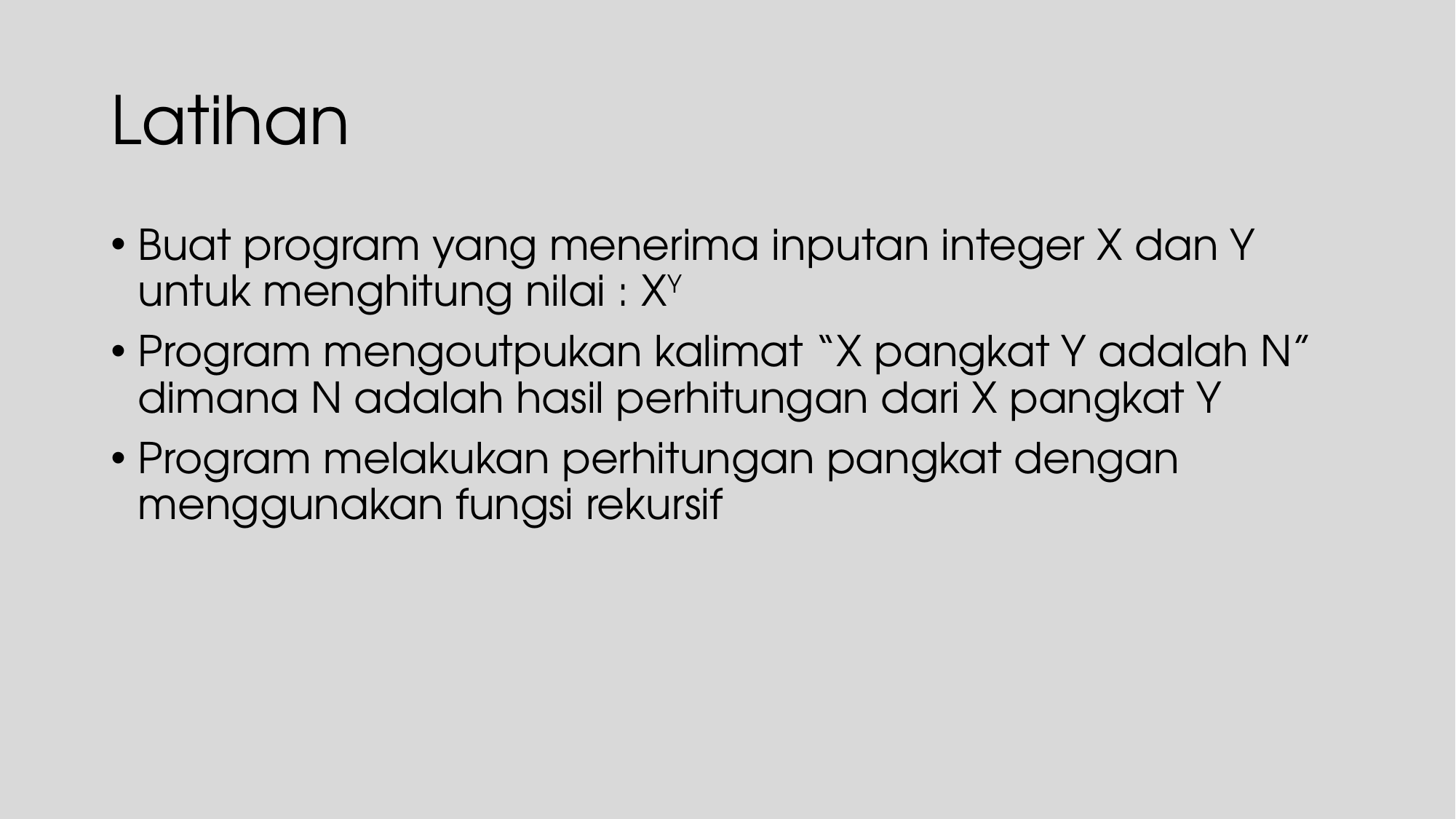

# Latihan
Buat program yang menerima inputan integer X dan Y untuk menghitung nilai : XY
Program mengoutpukan kalimat “X pangkat Y adalah N” dimana N adalah hasil perhitungan dari X pangkat Y
Program melakukan perhitungan pangkat dengan menggunakan fungsi rekursif